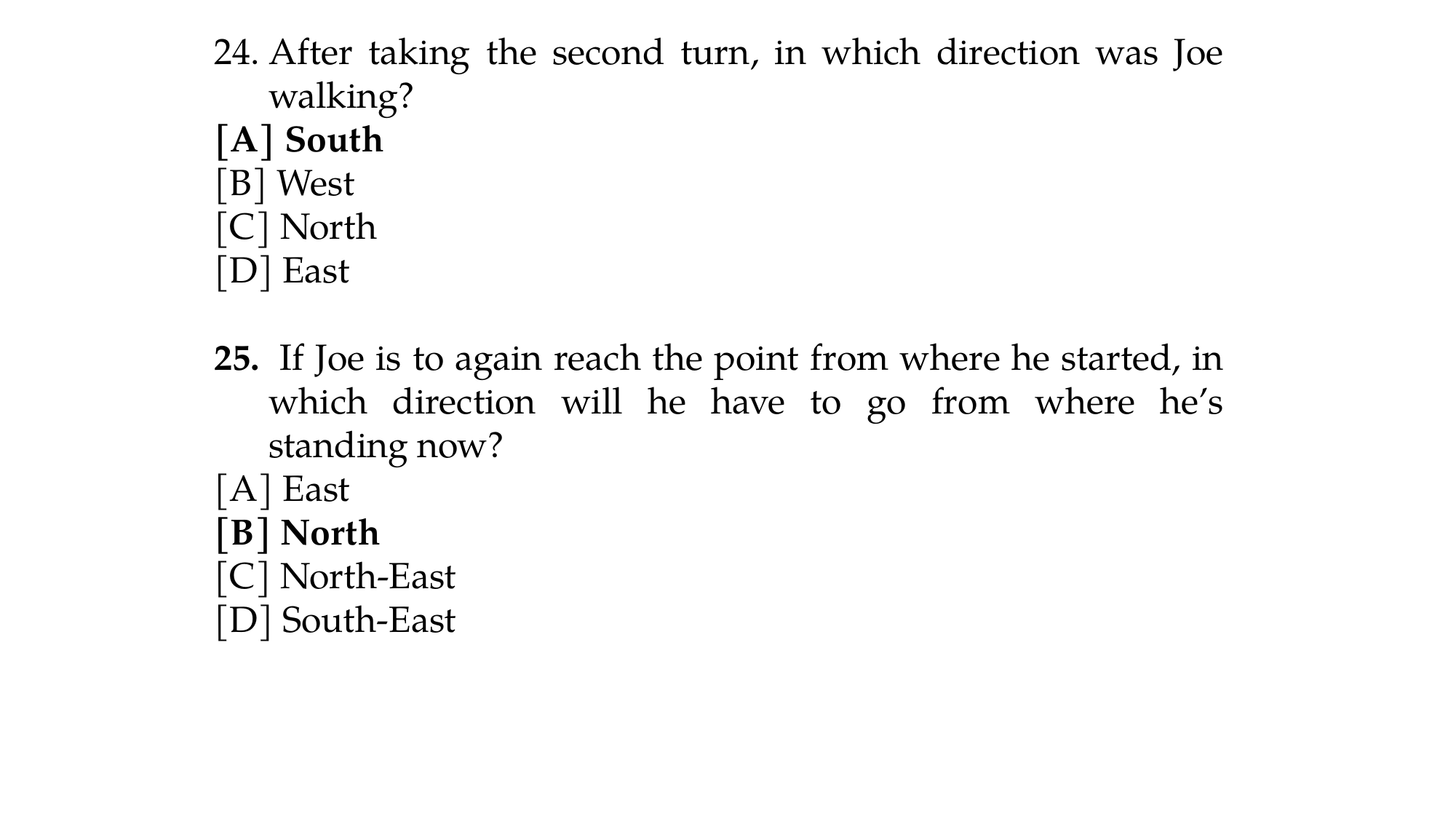

After taking the second turn, in which direction was Joe walking?
[A] South
[B] West
[C] North
[D] East

 If Joe is to again reach the point from where he started, in which direction will he have to go from where he’s standing now?
[A] East
[B] North
[C] North-East
[D] South-East